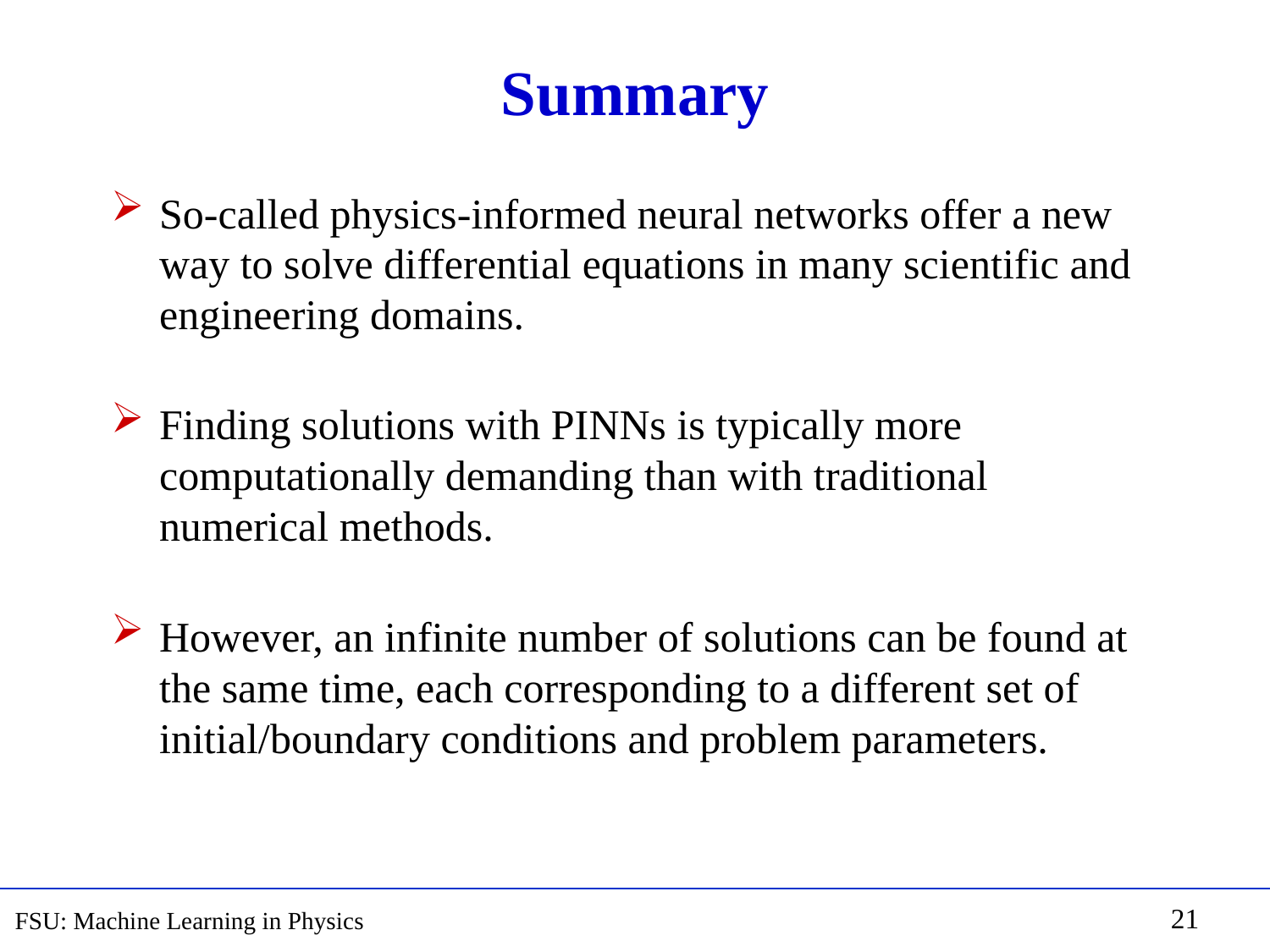

# Summary
So-called physics-informed neural networks offer a new way to solve differential equations in many scientific and engineering domains.
Finding solutions with PINNs is typically more computationally demanding than with traditional numerical methods.
However, an infinite number of solutions can be found at the same time, each corresponding to a different set of initial/boundary conditions and problem parameters.